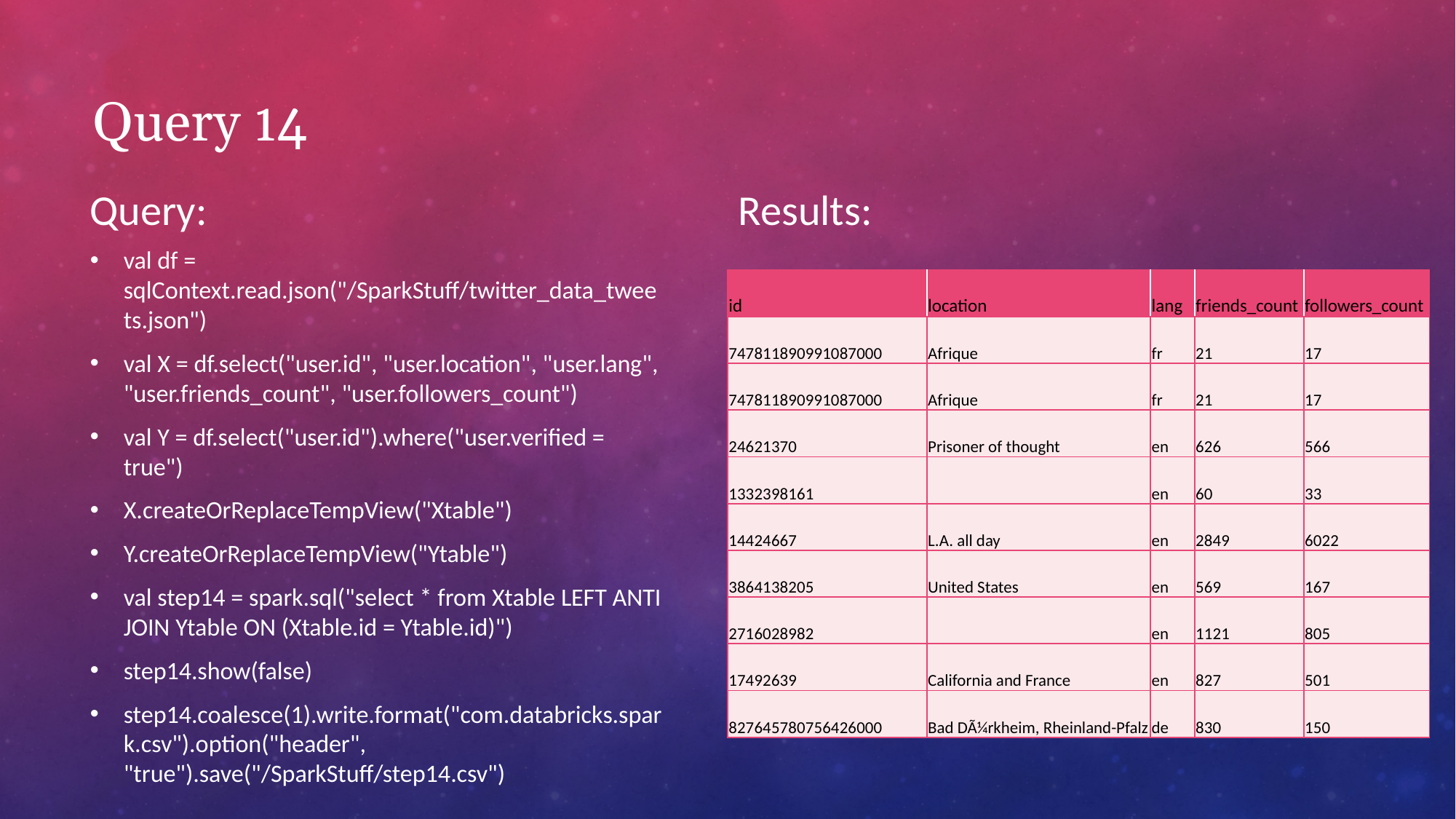

# Query 14
Query:
Results:
val df = sqlContext.read.json("/SparkStuff/twitter_data_tweets.json")
val X = df.select("user.id", "user.location", "user.lang", "user.friends_count", "user.followers_count")
val Y = df.select("user.id").where("user.verified = true")
X.createOrReplaceTempView("Xtable")
Y.createOrReplaceTempView("Ytable")
val step14 = spark.sql("select * from Xtable LEFT ANTI JOIN Ytable ON (Xtable.id = Ytable.id)")
step14.show(false)
step14.coalesce(1).write.format("com.databricks.spark.csv").option("header", "true").save("/SparkStuff/step14.csv")
| id | location | lang | friends\_count | followers\_count |
| --- | --- | --- | --- | --- |
| 747811890991087000 | Afrique | fr | 21 | 17 |
| 747811890991087000 | Afrique | fr | 21 | 17 |
| 24621370 | Prisoner of thought | en | 626 | 566 |
| 1332398161 |  | en | 60 | 33 |
| 14424667 | L.A. all day | en | 2849 | 6022 |
| 3864138205 | United States | en | 569 | 167 |
| 2716028982 |  | en | 1121 | 805 |
| 17492639 | California and France | en | 827 | 501 |
| 827645780756426000 | Bad DÃ¼rkheim, Rheinland-Pfalz | de | 830 | 150 |